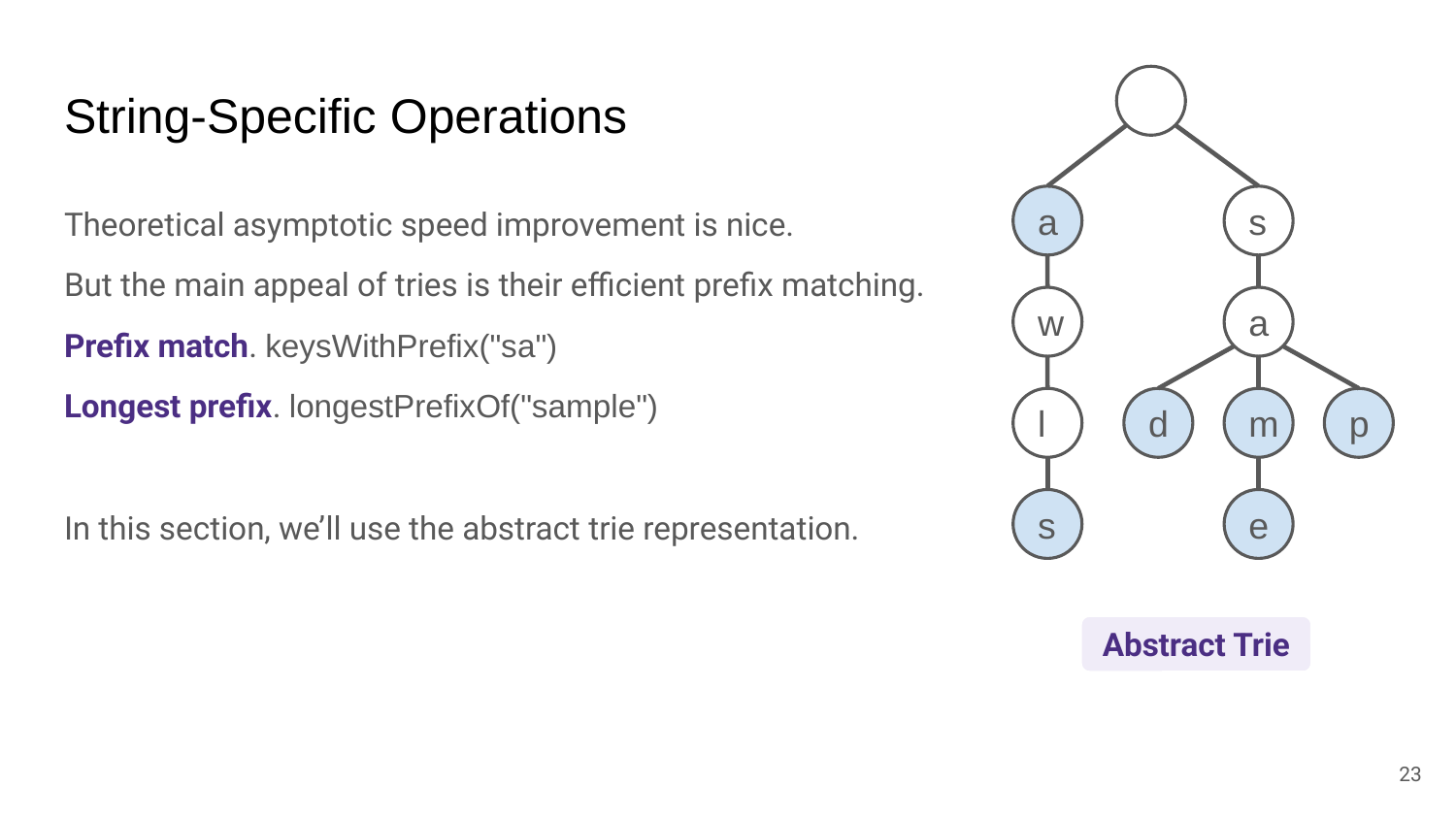

# String-Specific Operations
Theoretical asymptotic speed improvement is nice.
But the main appeal of tries is their efficient prefix matching.
Prefix match. keysWithPrefix("sa")
Longest prefix. longestPrefixOf("sample")

In this section, we’ll use the abstract trie representation.
s
a
a
w
d
m
p
l
e
s
Abstract Trie
23